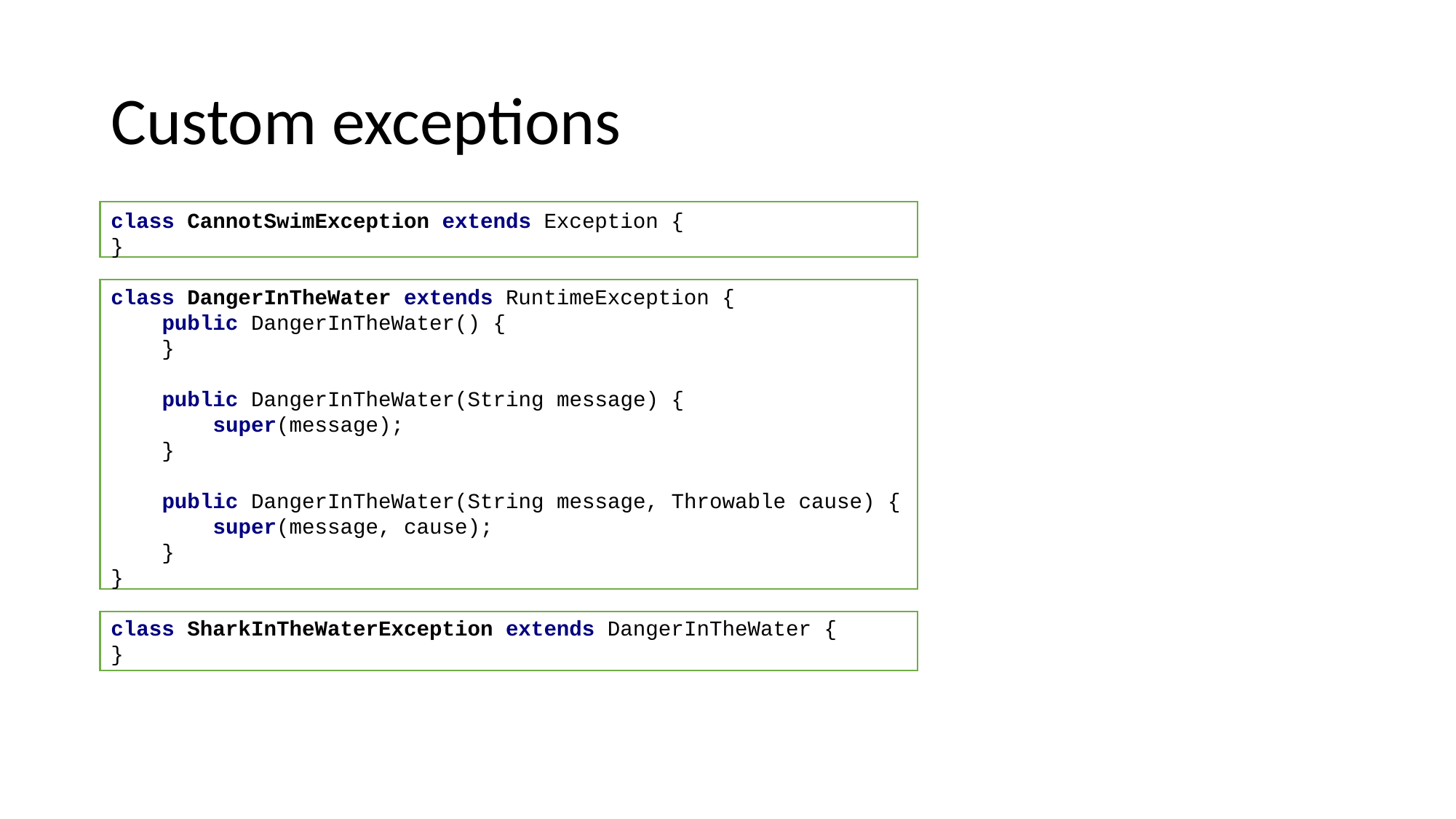

# Custom exceptions

class CannotSwimException extends Exception {
}
class DangerInTheWater extends RuntimeException {
    public DangerInTheWater() {
    }
    public DangerInTheWater(String message) {
        super(message);
    }
    public DangerInTheWater(String message, Throwable cause) {
        super(message, cause);
    }
}
class SharkInTheWaterException extends DangerInTheWater {
}